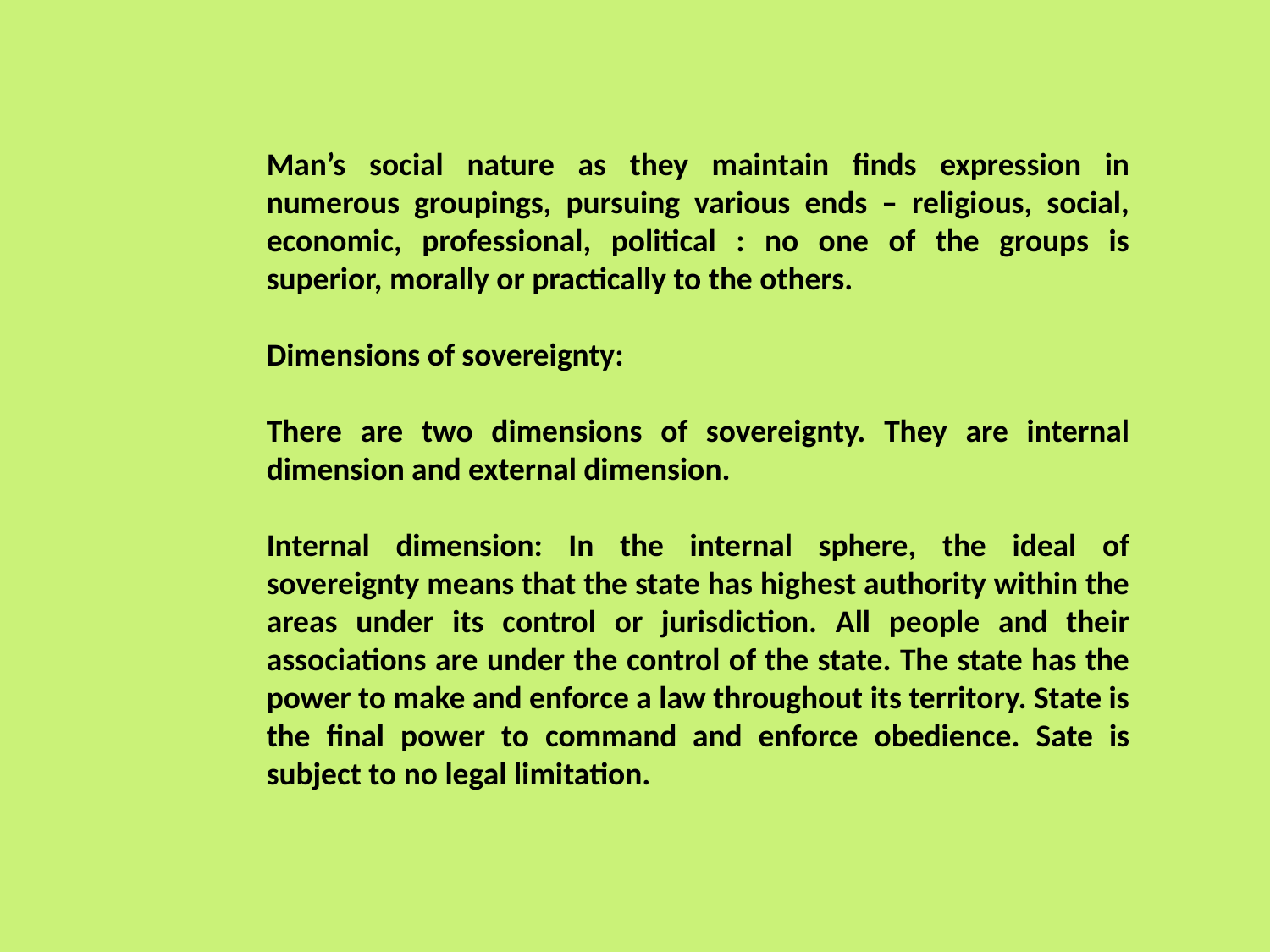

Man’s social nature as they maintain finds expression in numerous groupings, pursuing various ends – religious, social, economic, professional, political : no one of the groups is superior, morally or practically to the others.

Dimensions of sovereignty:

There are two dimensions of sovereignty. They are internal dimension and external dimension.

Internal dimension: In the internal sphere, the ideal of sovereignty means that the state has highest authority within the areas under its control or jurisdiction. All people and their associations are under the control of the state. The state has the power to make and enforce a law throughout its territory. State is the final power to command and enforce obedience. Sate is subject to no legal limitation.